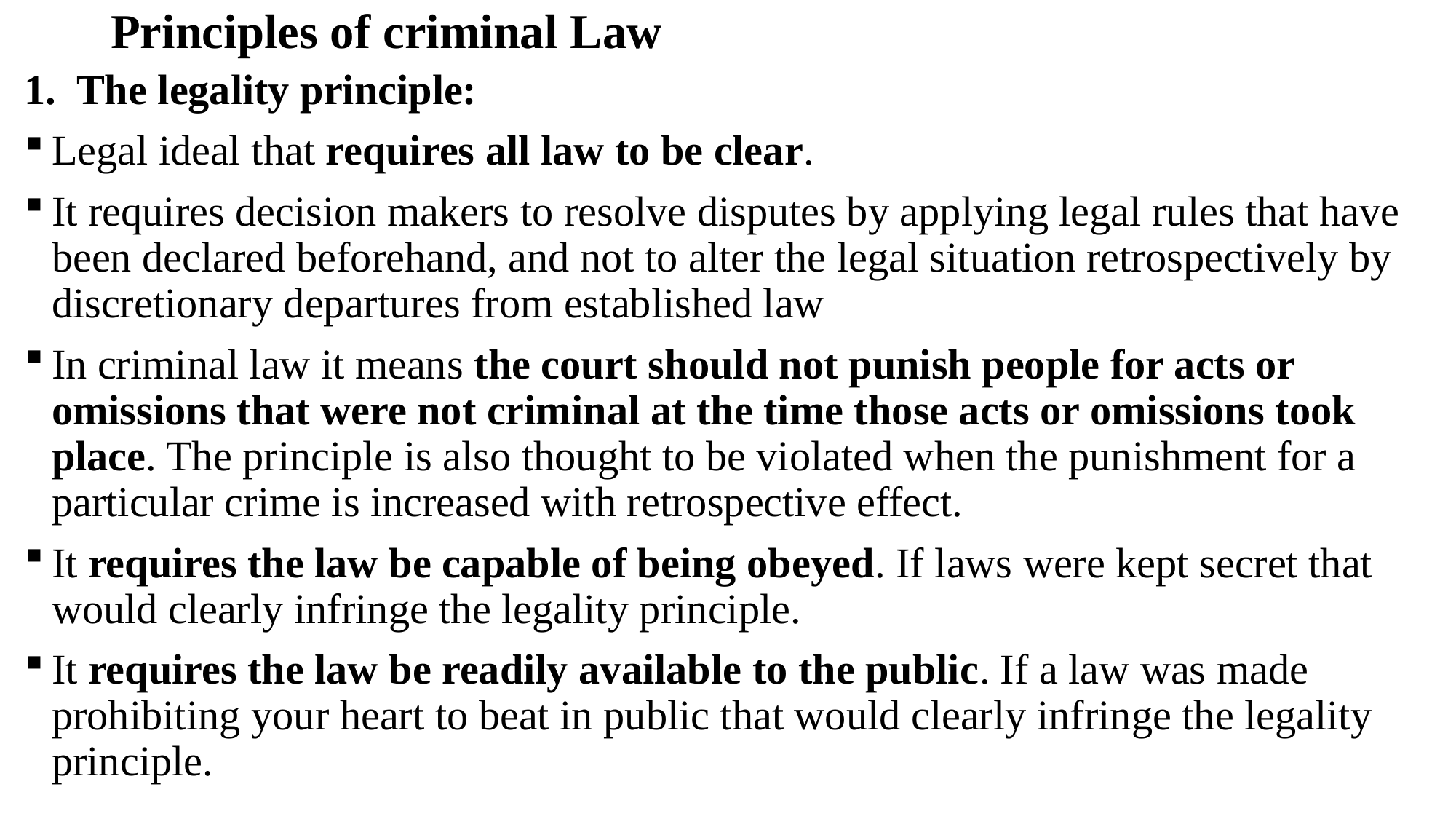

# Principles of criminal Law
1.  The legality principle:
Legal ideal that requires all law to be clear.
It requires decision makers to resolve disputes by applying legal rules that have been declared beforehand, and not to alter the legal situation retrospectively by discretionary departures from established law
In criminal law it means the court should not punish people for acts or omissions that were not criminal at the time those acts or omissions took place. The principle is also thought to be violated when the punishment for a particular crime is increased with retrospective effect.
It requires the law be capable of being obeyed. If laws were kept secret that would clearly infringe the legality principle.
It requires the law be readily available to the public. If a law was made prohibiting your heart to beat in public that would clearly infringe the legality principle.